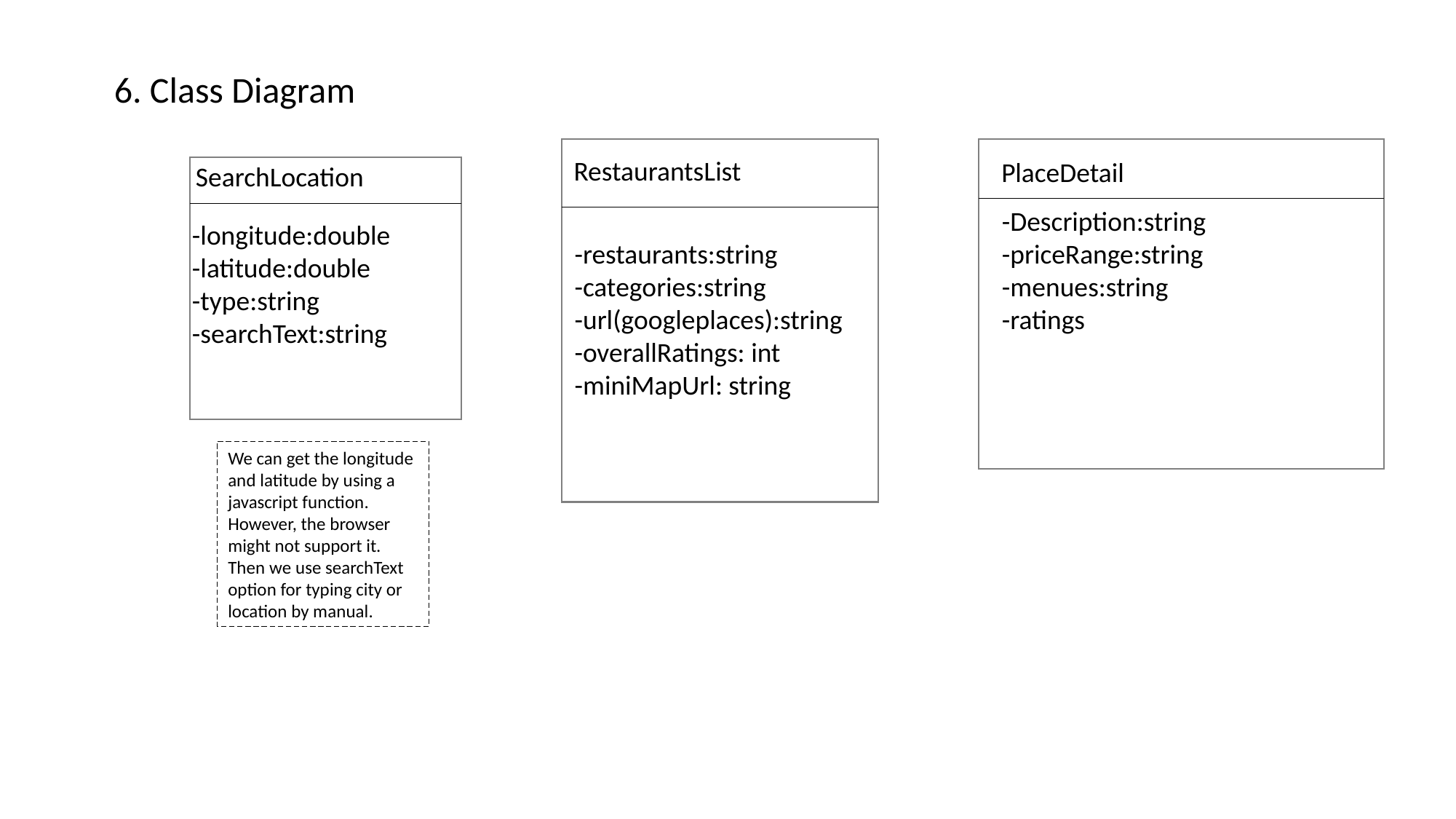

6. Class Diagram

RestaurantsList
PlaceDetail
SearchLocation

-Description:string
-priceRange:string
-menues:string
-ratings
-longitude:double
-latitude:double
-type:string
-searchText:string
-restaurants:string
-categories:string
-url(googleplaces):string
-overallRatings: int
-miniMapUrl: string
We can get the longitude and latitude by using a javascript function. However, the browser might not support it. Then we use searchText option for typing city or location by manual.